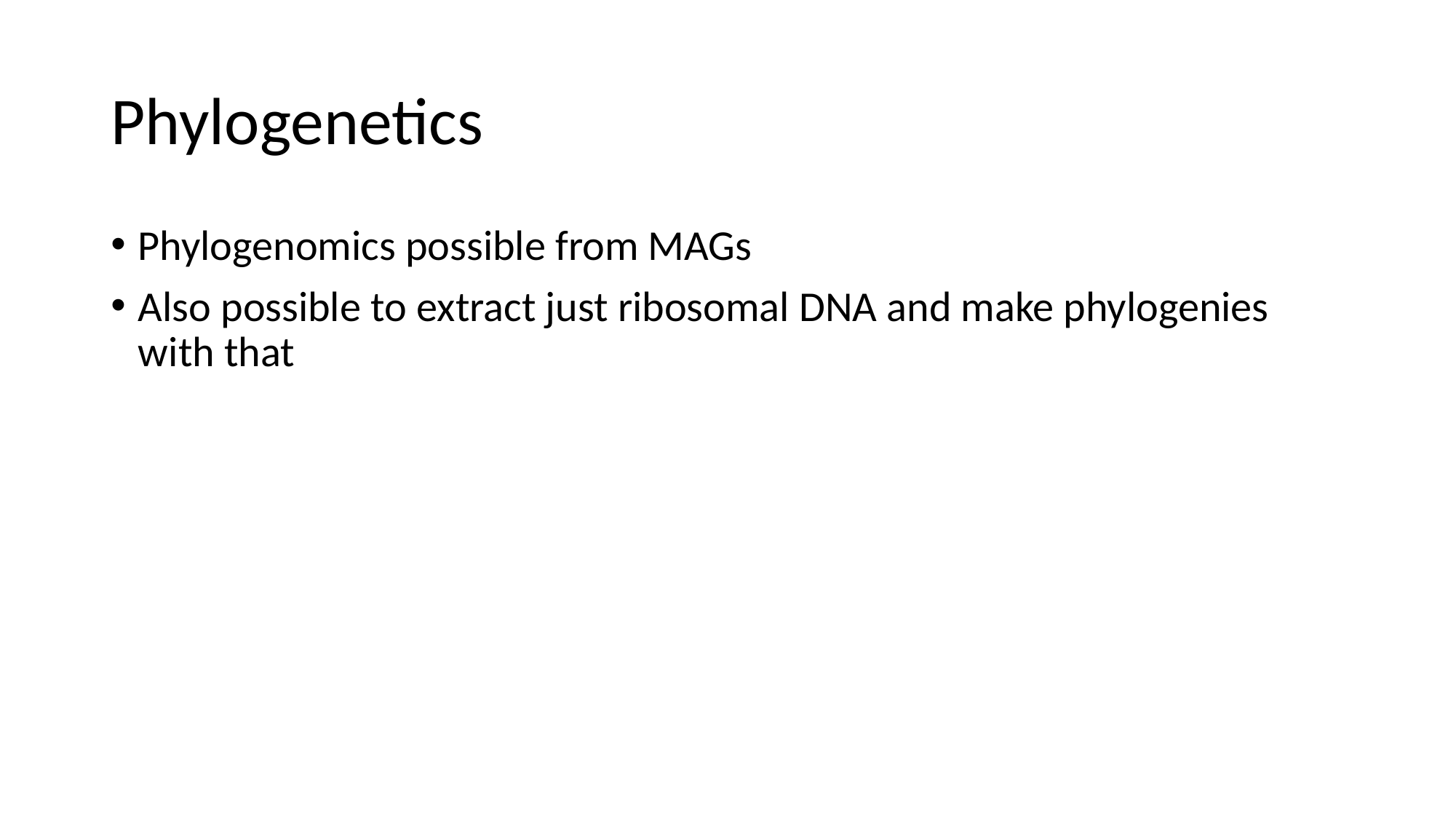

# Phylogenetics
Phylogenomics possible from MAGs
Also possible to extract just ribosomal DNA and make phylogenies with that